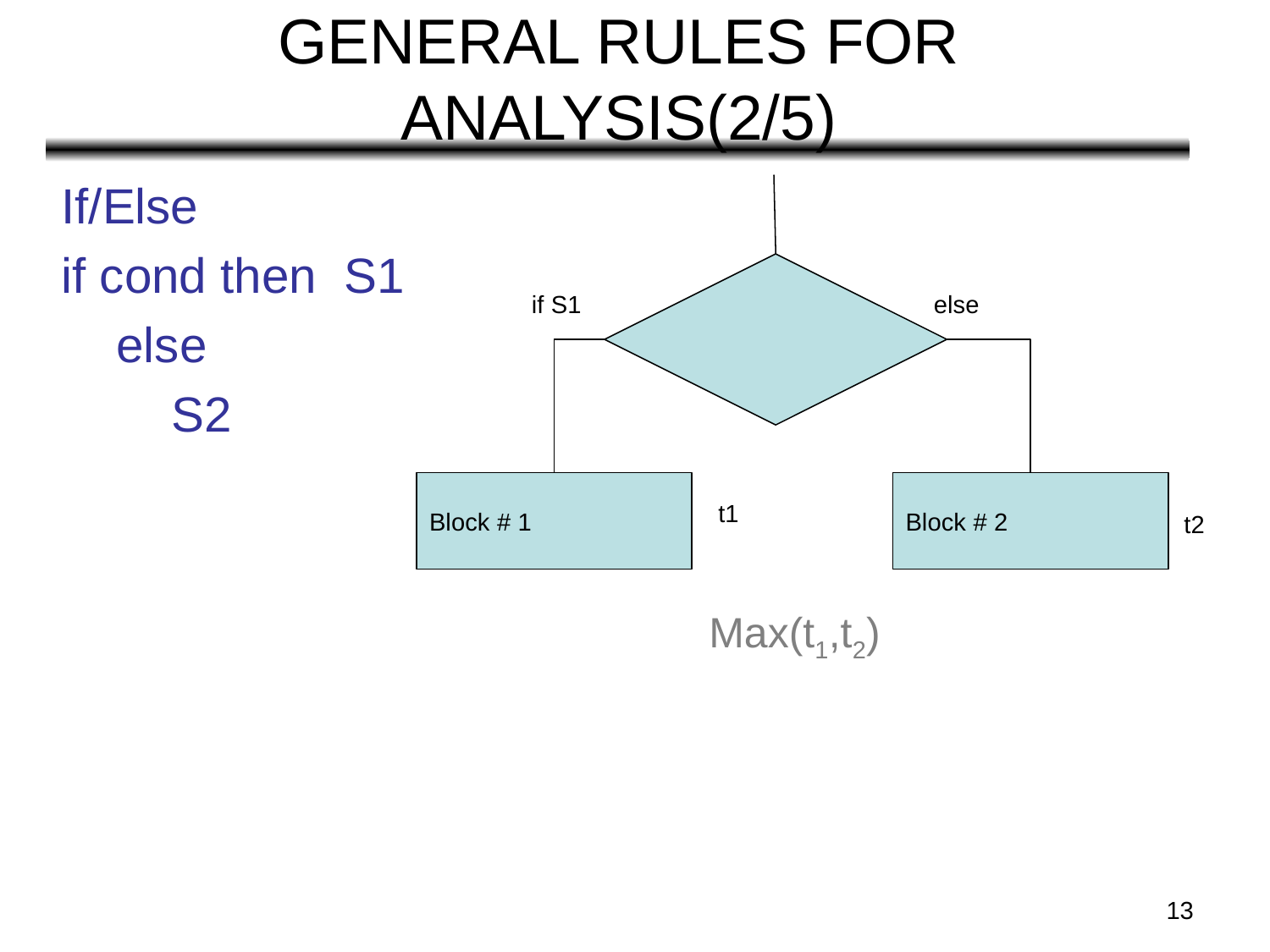

# GENERAL RULES FOR ANALYSIS(2/5)
If/Else
if cond then  S1
    else
        S2

if S1
else
Block # 1
Block # 2
t1
t2
Max(t1,t2)
13